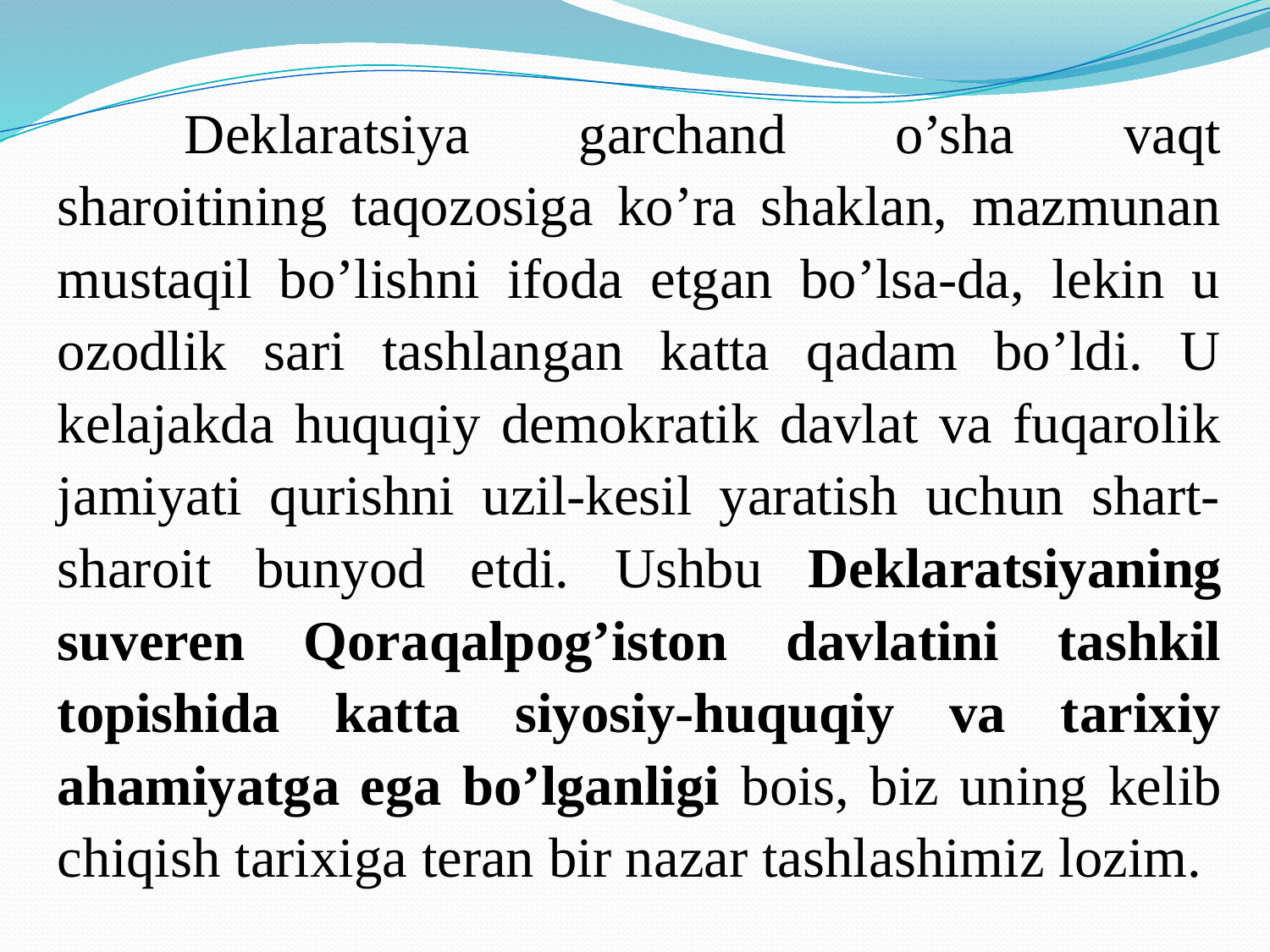

Deklaratsiya garchand o’sha vaqt sharoitining taqozosiga ko’ra shaklan, mazmunan mustaqil bo’lishni ifoda etgan bo’lsa-da, lekin u ozodlik sari tashlangan katta qadam bo’ldi. U kelajakda huquqiy demokratik davlat va fuqarolik jamiyati qurishni uzil-kesil yaratish uchun shart-sharoit bunyod etdi. Ushbu Deklaratsiyaning suveren Qoraqalpog’iston davlatini tashkil topishida katta siyosiy-huquqiy va tarixiy ahamiyatga ega bo’lganligi bois, biz uning kelib chiqish tarixiga teran bir nazar tashlashimiz lozim.